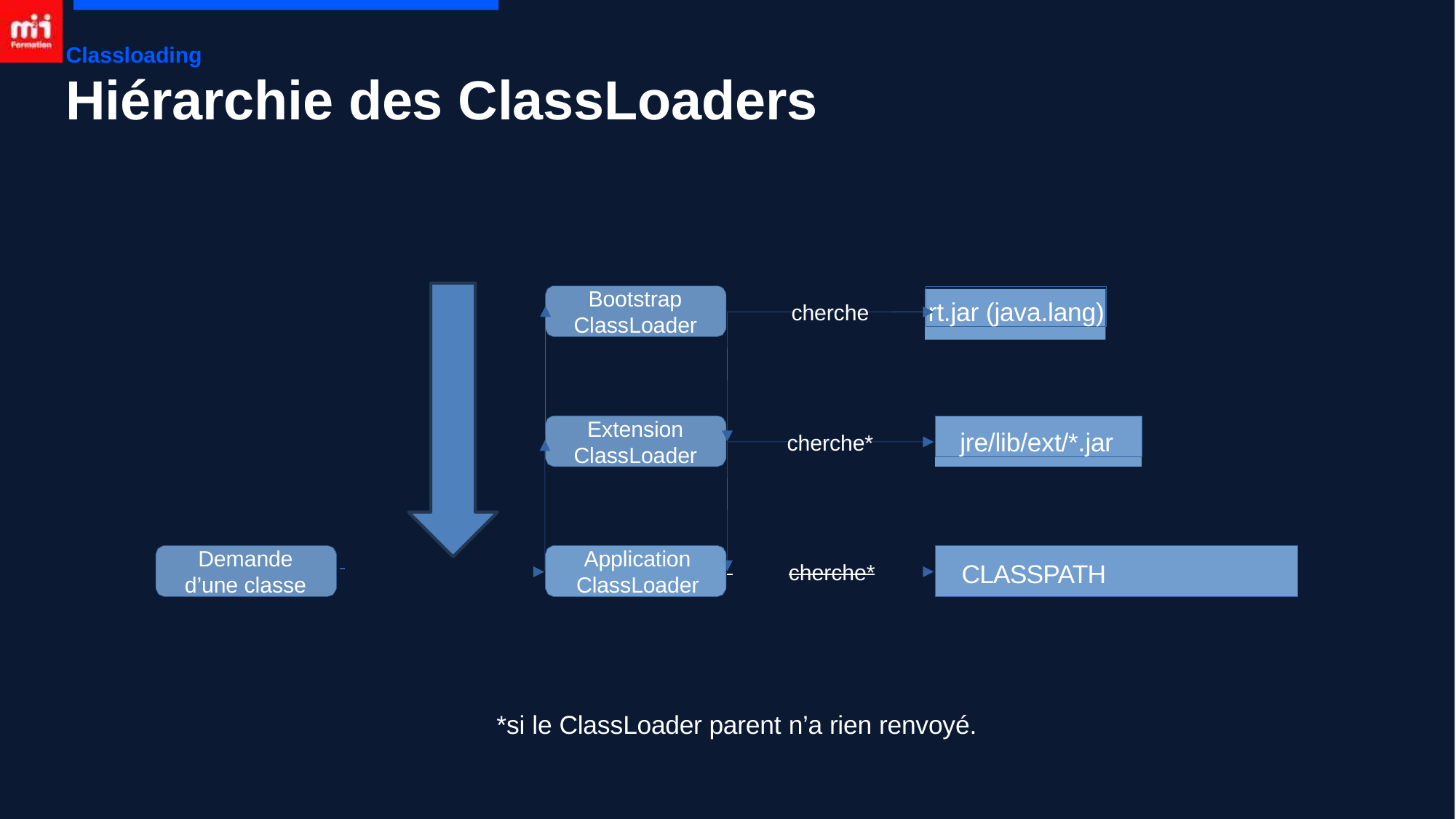

Classloading
# Hiérarchie des ClassLoaders

Bootstrap  ClassLoader

rt.jar (java.lang)

cherche

Extension  ClassLoader

jre/lib/ext/*.jar
cherche*

Demande  d’une classe
 		Application
ClassLoader

CLASSPATH
 	cherche*

*si le ClassLoader parent n’a rien renvoyé.